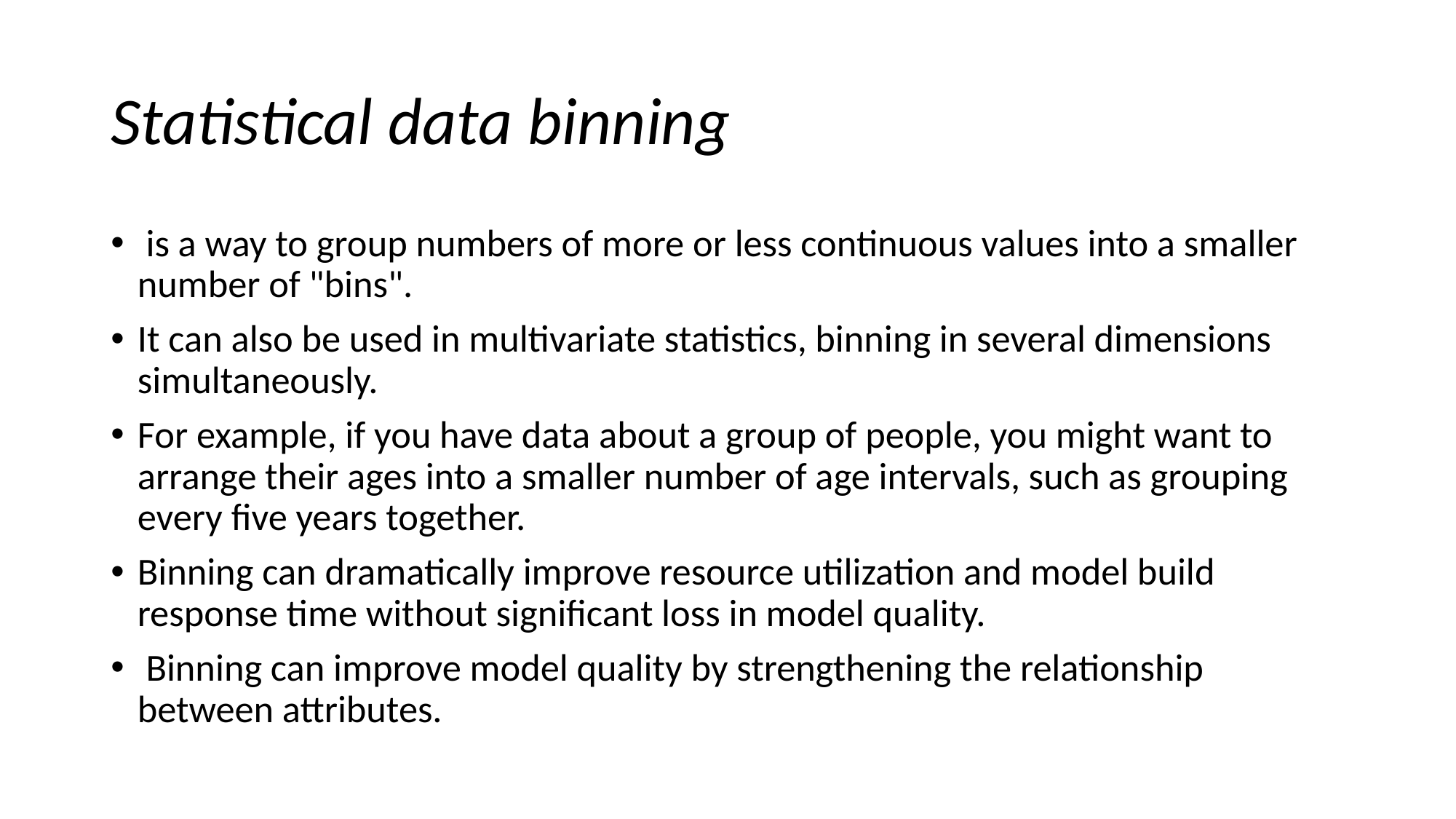

# Statistical data binning
 is a way to group numbers of more or less continuous values into a smaller number of "bins".
It can also be used in multivariate statistics, binning in several dimensions simultaneously.
For example, if you have data about a group of people, you might want to arrange their ages into a smaller number of age intervals, such as grouping every five years together.
Binning can dramatically improve resource utilization and model build response time without significant loss in model quality.
 Binning can improve model quality by strengthening the relationship between attributes.